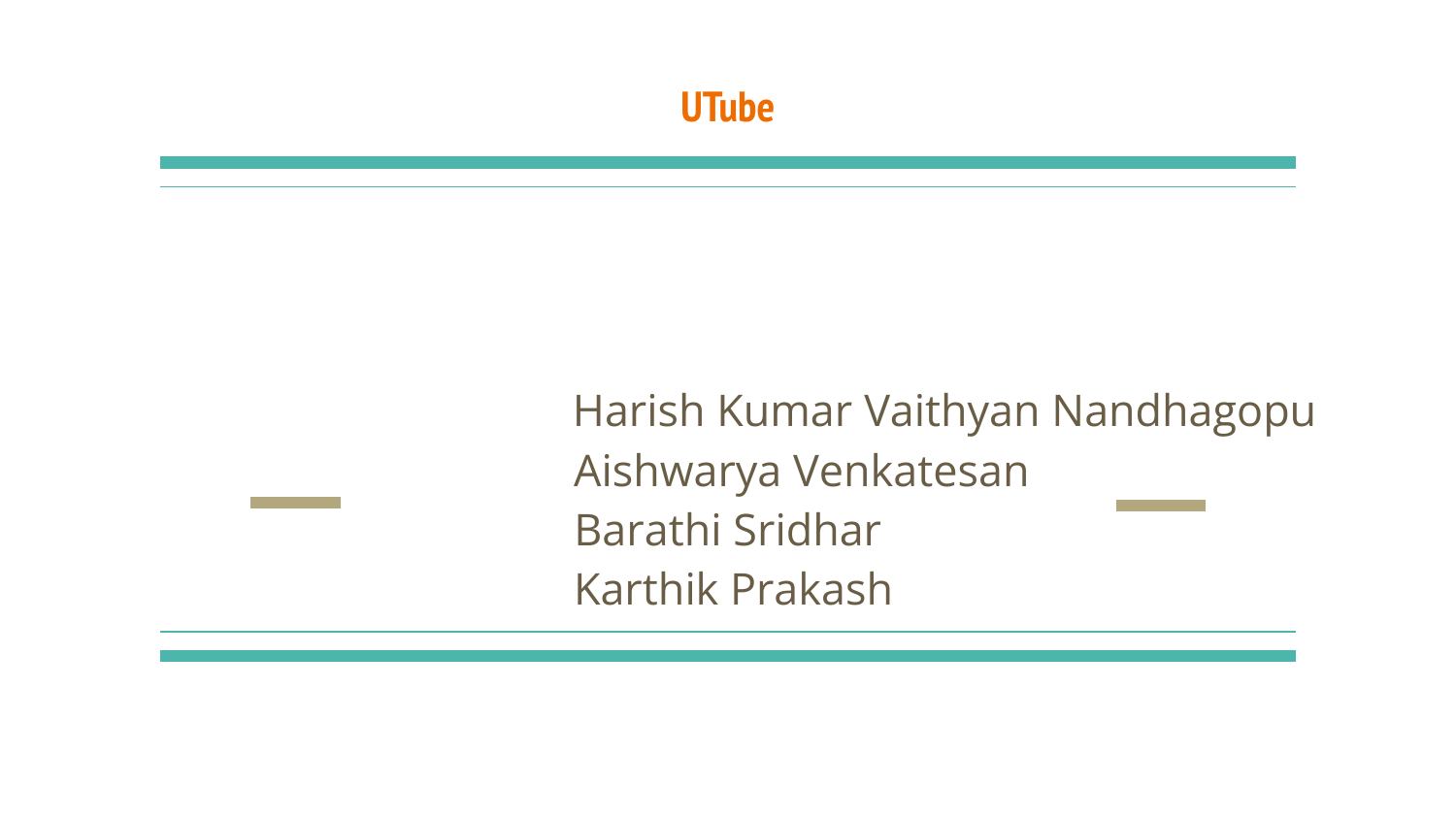

# UTube
                                      Harish Kumar Vaithyan Nandhagopu
             Aishwarya Venkatesan
Barathi Sridhar
 Karthik Prakash